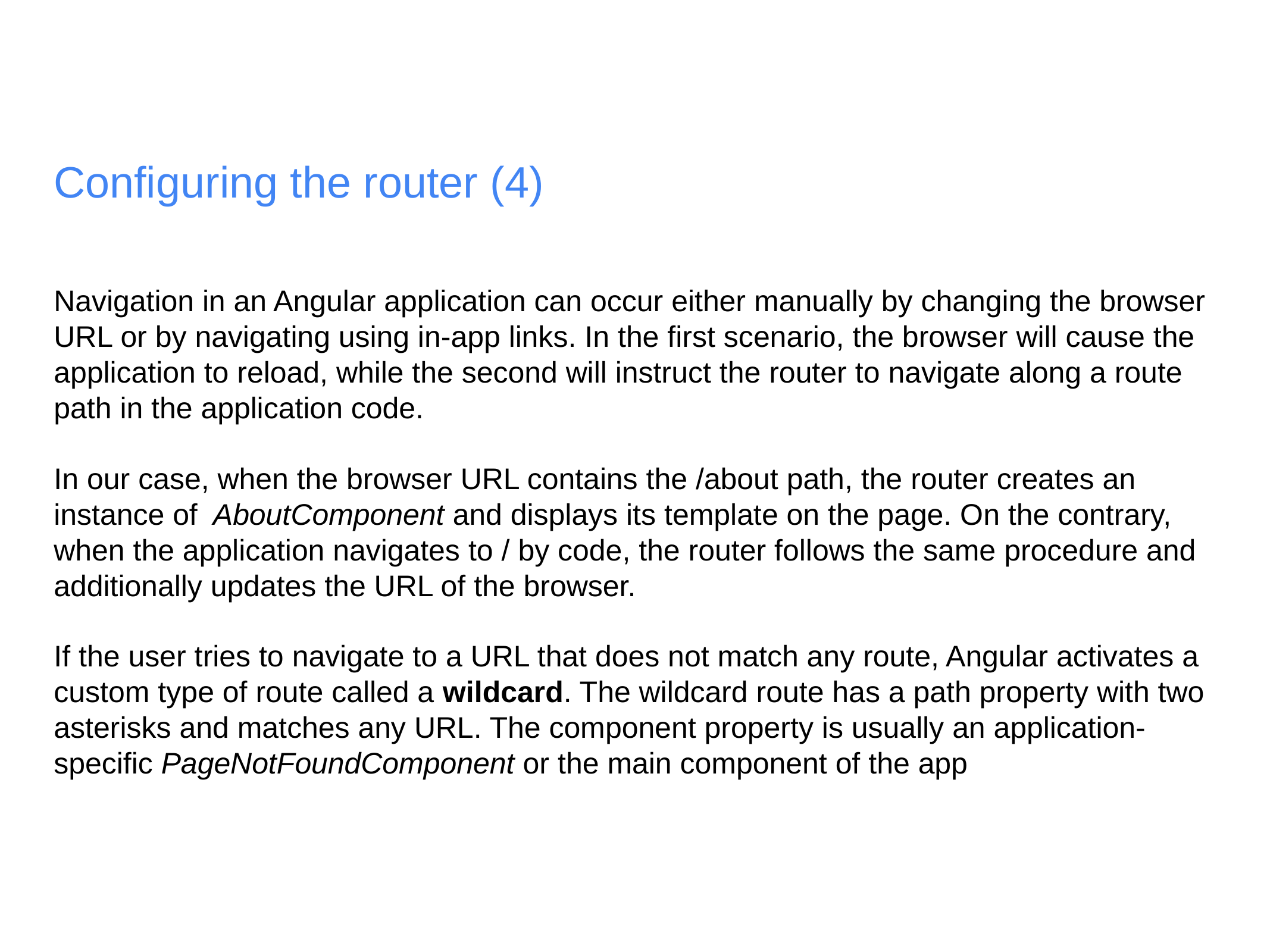

# Configuring the router (4)
Navigation in an Angular application can occur either manually by changing the browser URL or by navigating using in-app links. In the first scenario, the browser will cause the application to reload, while the second will instruct the router to navigate along a route path in the application code.
In our case, when the browser URL contains the /about path, the router creates an instance of  AboutComponent and displays its template on the page. On the contrary, when the application navigates to / by code, the router follows the same procedure and additionally updates the URL of the browser.
If the user tries to navigate to a URL that does not match any route, Angular activates a custom type of route called a wildcard. The wildcard route has a path property with two asterisks and matches any URL. The component property is usually an application-specific PageNotFoundComponent or the main component of the app